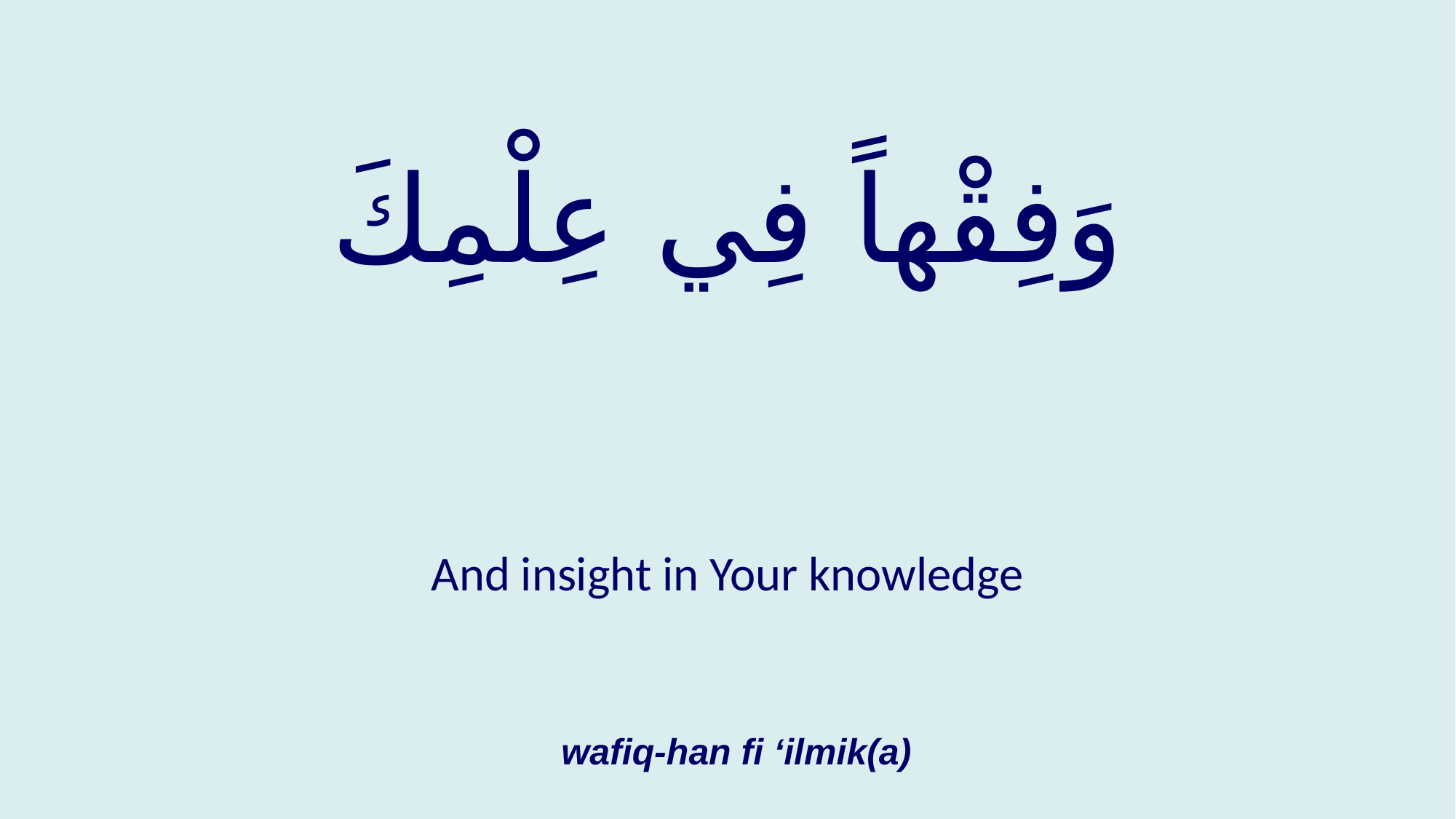

# وَفِقْهاً فِي عِلْمِكَ
And insight in Your knowledge
wafiq-han fi ‘ilmik(a)